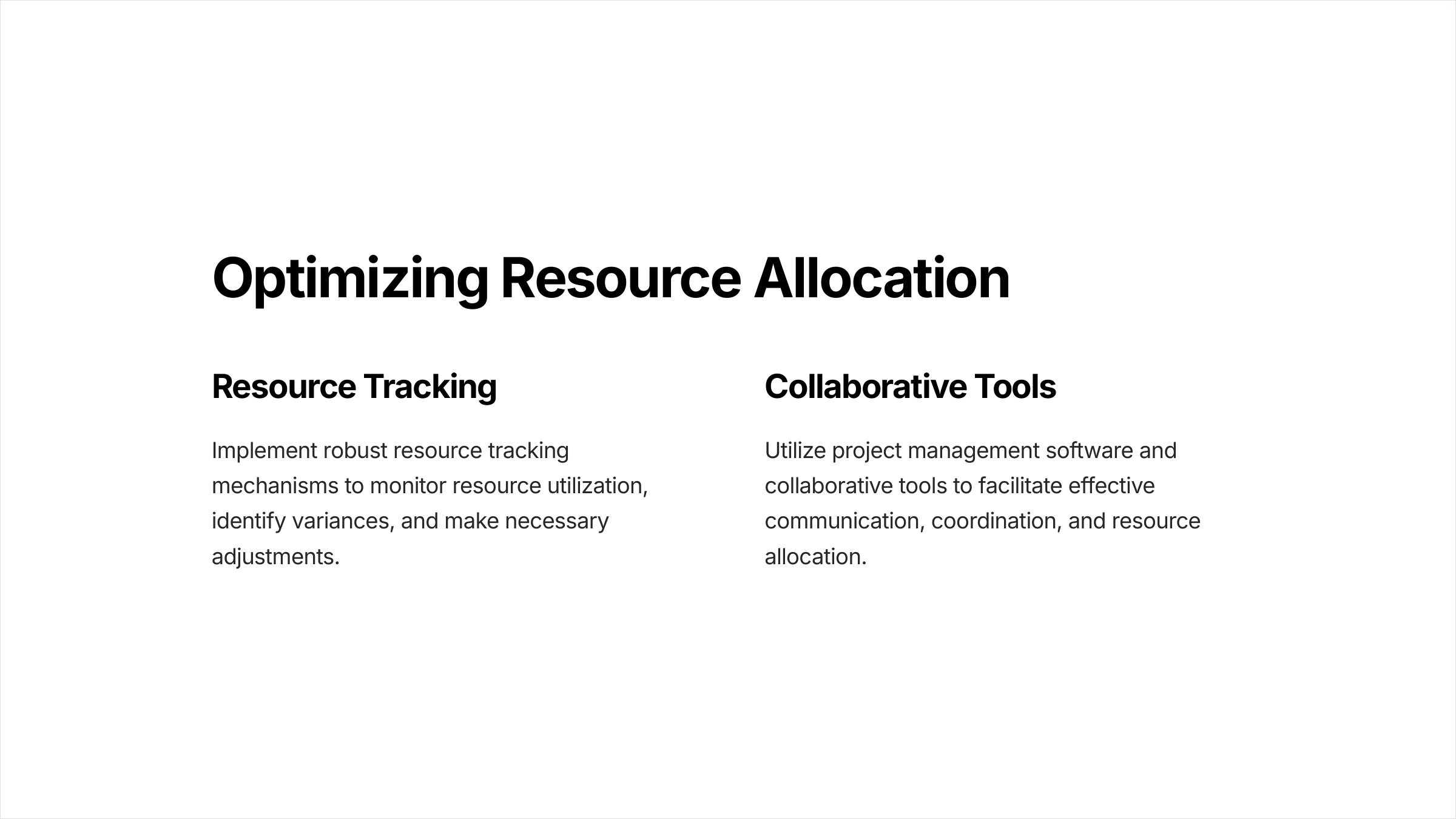

Optimizing Resource Allocation
Resource Tracking
Collaborative Tools
Implement robust resource tracking mechanisms to monitor resource utilization, identify variances, and make necessary adjustments.
Utilize project management software and collaborative tools to facilitate effective communication, coordination, and resource allocation.